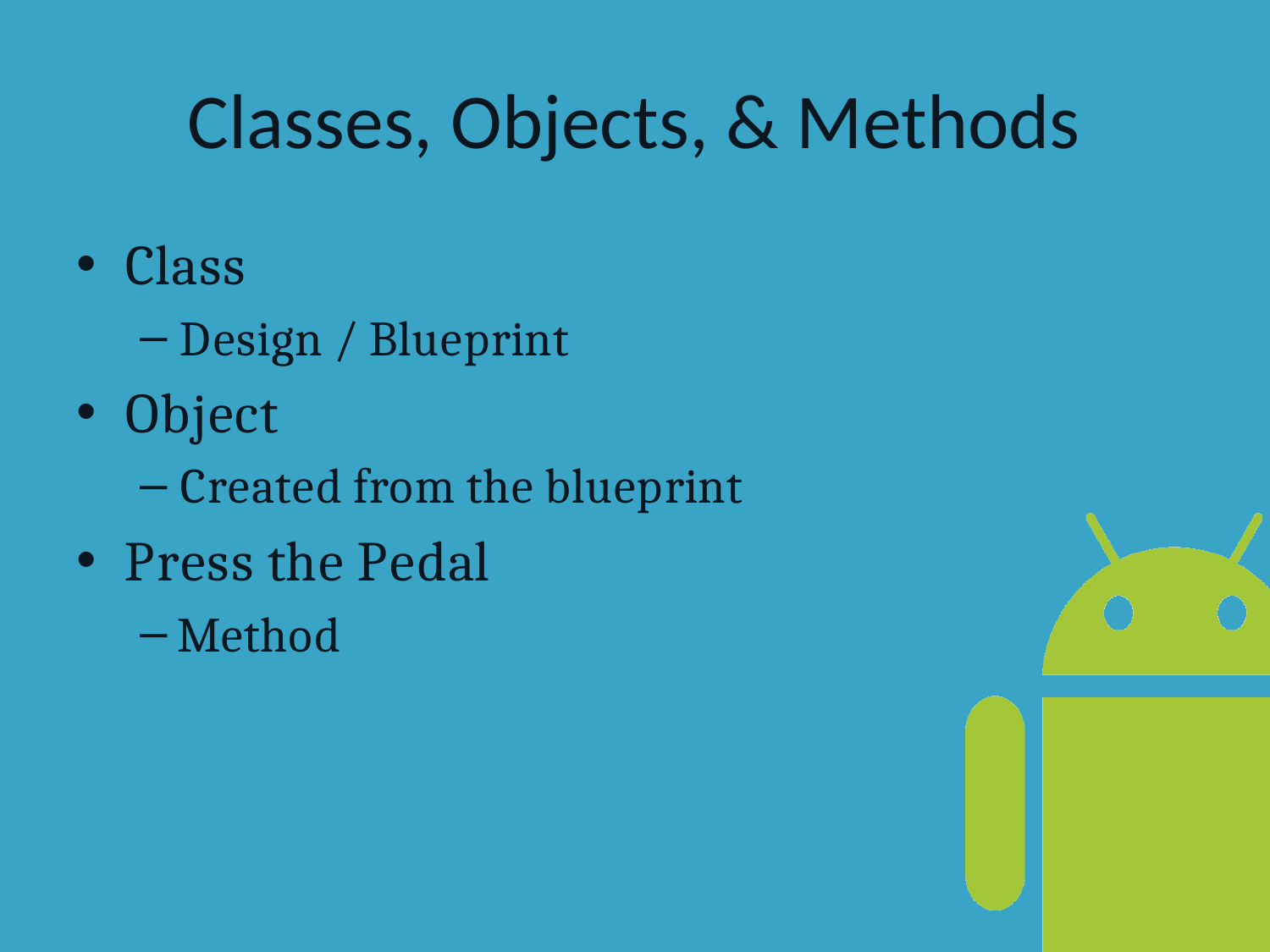

# Classes, Objects, & Methods
Class
Design / Blueprint
Object
Created from the blueprint
Press the Pedal
Method